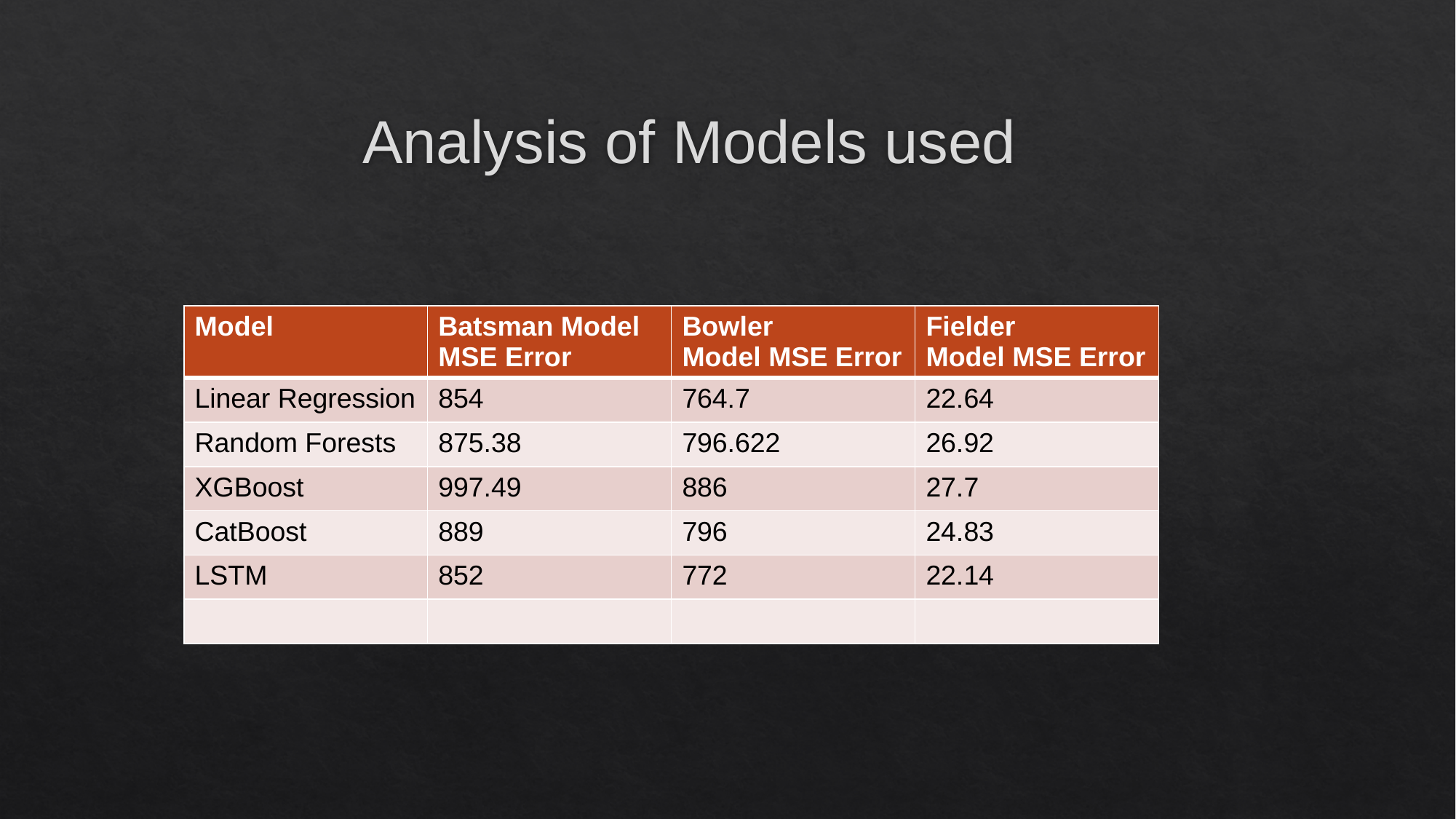

# Analysis of Models used
| Model | Batsman Model MSE Error | Bowler Model MSE Error | Fielder Model MSE Error |
| --- | --- | --- | --- |
| Linear Regression | 854 | 764.7 | 22.64 |
| Random Forests | 875.38 | 796.622 | 26.92 |
| XGBoost | 997.49 | 886 | 27.7 |
| CatBoost | 889 | 796 | 24.83 |
| LSTM | 852 | 772 | 22.14 |
|  |  |  |  |